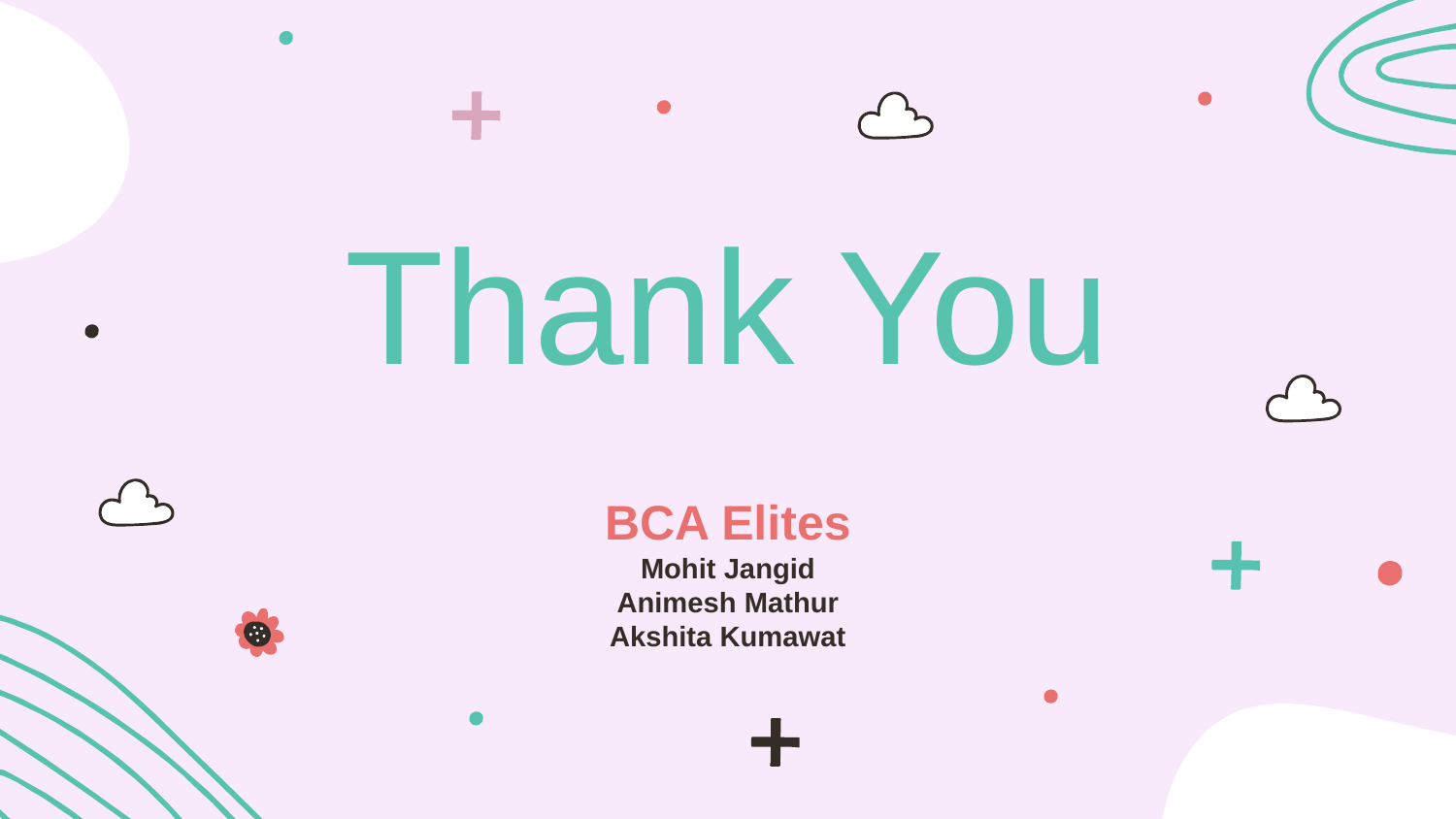

Thank You
# BCA Elites Mohit Jangid Animesh Mathur Akshita Kumawat